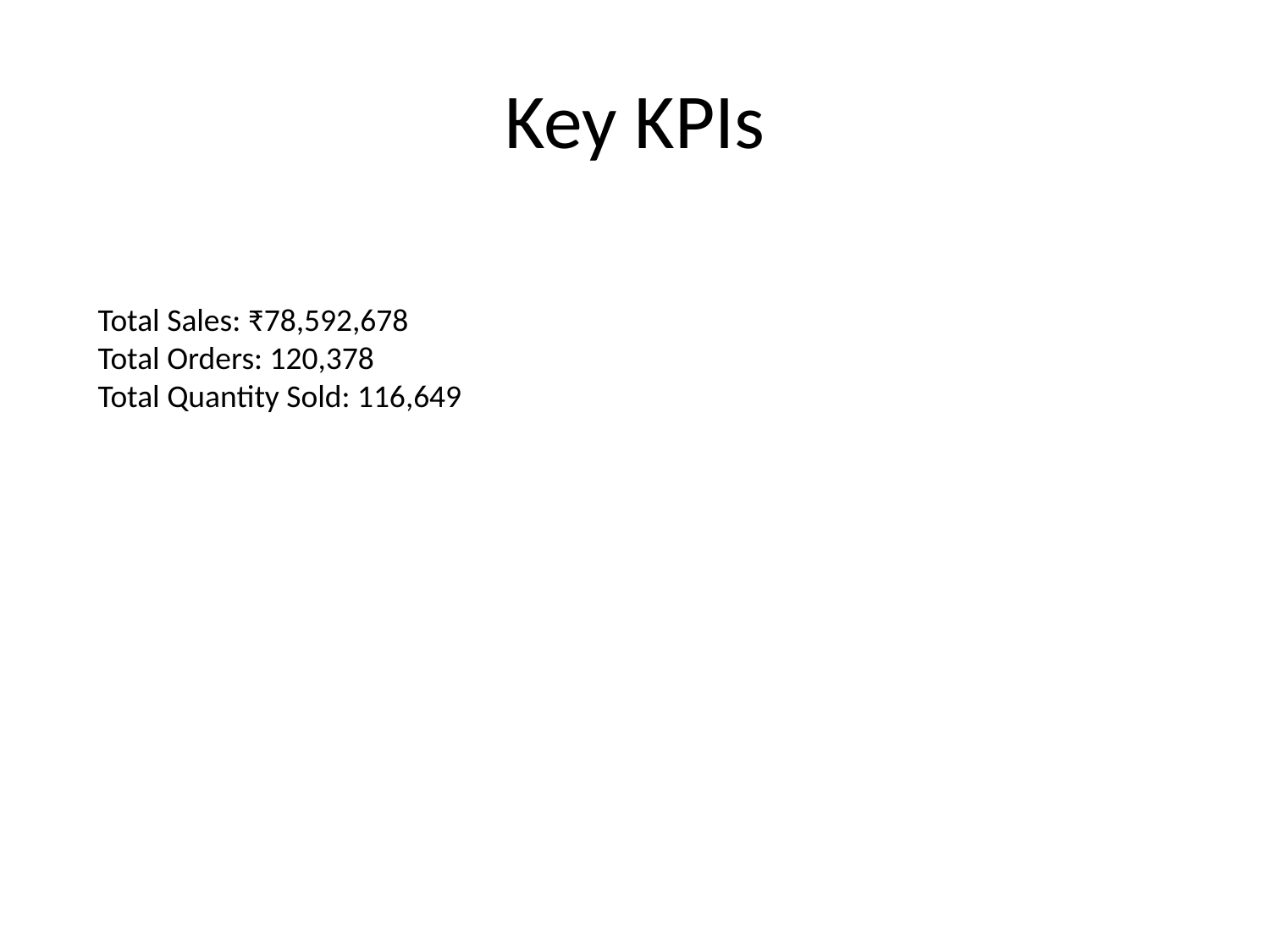

# Key KPIs
Total Sales: ₹78,592,678
Total Orders: 120,378
Total Quantity Sold: 116,649